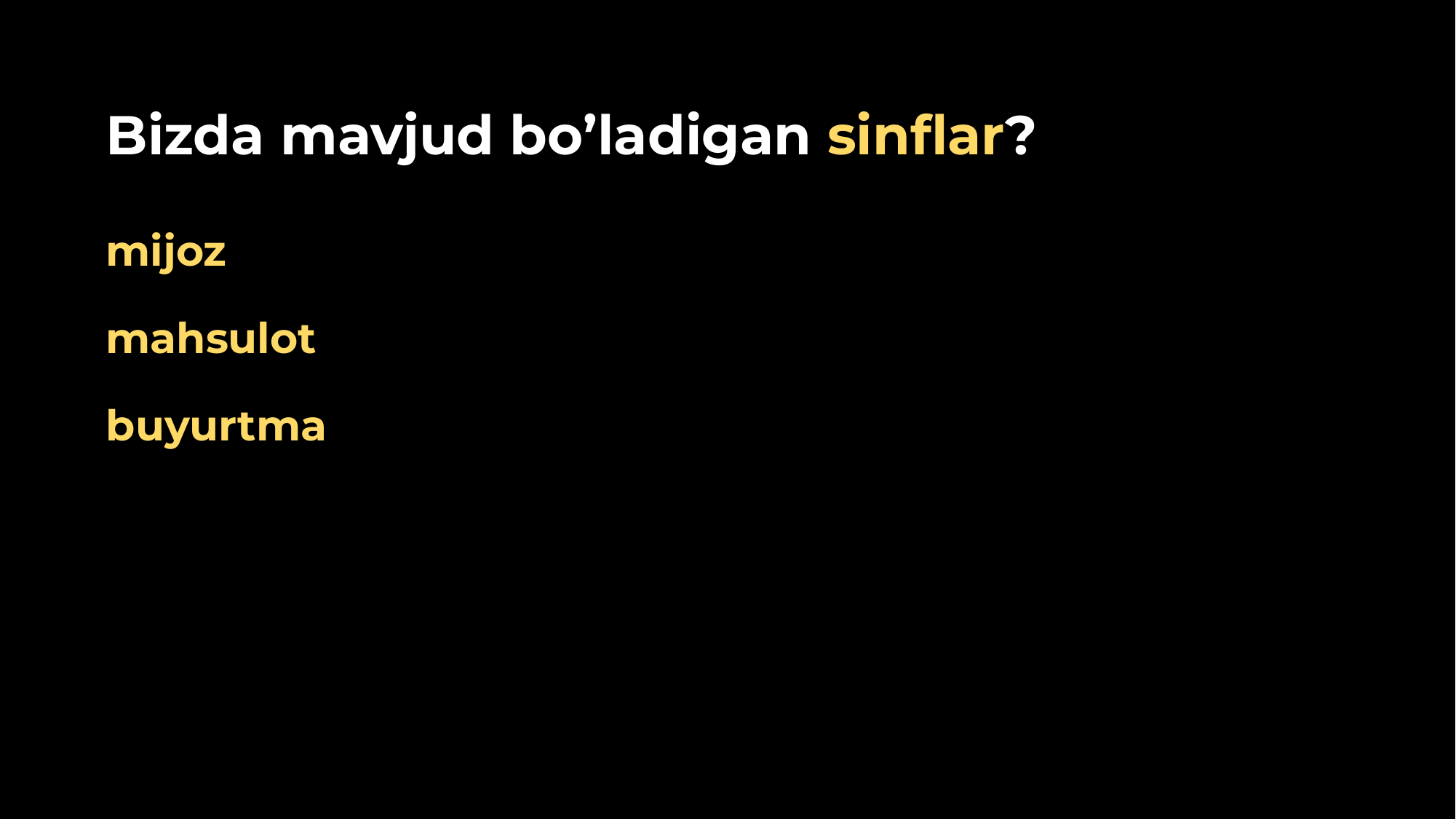

Bizda mavjud bo’ladigan sinflar?
mijoz
mahsulot
buyurtma